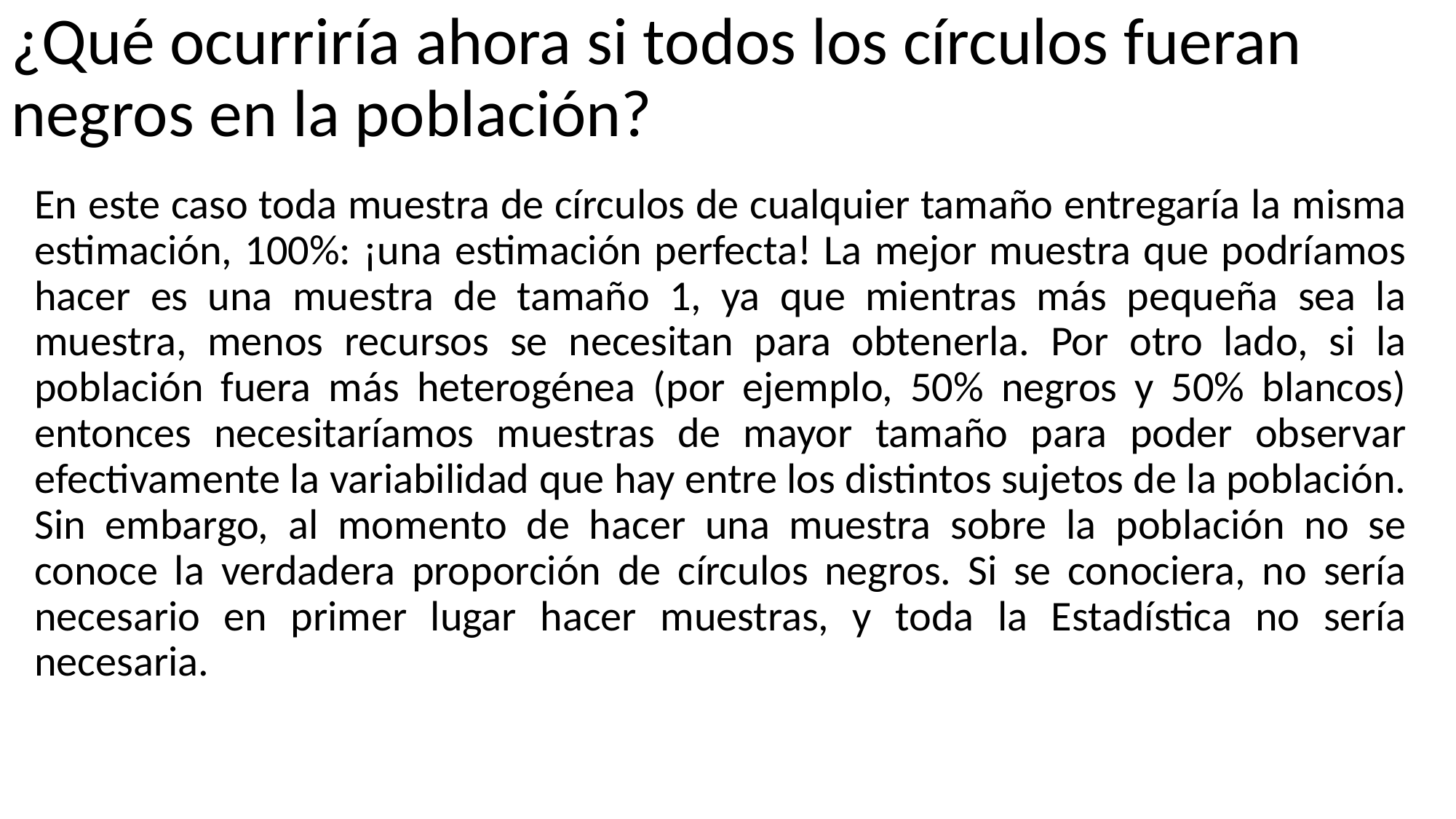

# ¿Qué ocurriría ahora si todos los círculos fueran negros en la población?
En este caso toda muestra de círculos de cualquier tamaño entregaría la misma estimación, 100%: ¡una estimación perfecta! La mejor muestra que podríamos hacer es una muestra de tamaño 1, ya que mientras más pequeña sea la muestra, menos recursos se necesitan para obtenerla. Por otro lado, si la población fuera más heterogénea (por ejemplo, 50% negros y 50% blancos) entonces necesitaríamos muestras de mayor tamaño para poder observar efectivamente la variabilidad que hay entre los distintos sujetos de la población. Sin embargo, al momento de hacer una muestra sobre la población no se conoce la verdadera proporción de círculos negros. Si se conociera, no sería necesario en primer lugar hacer muestras, y toda la Estadística no sería necesaria.